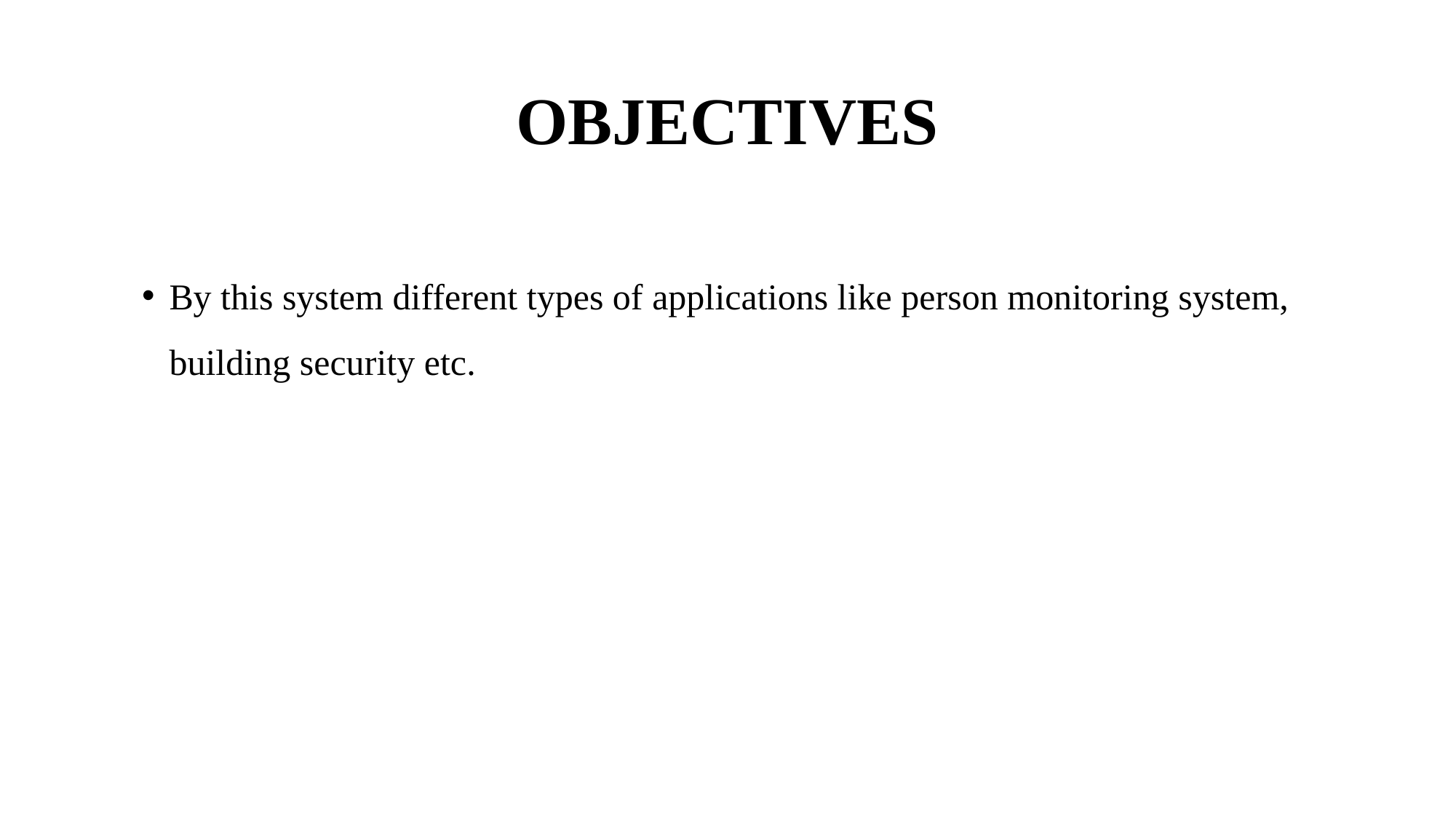

# OBJECTIVES

By this system different types of applications like person monitoring system, building security etc.